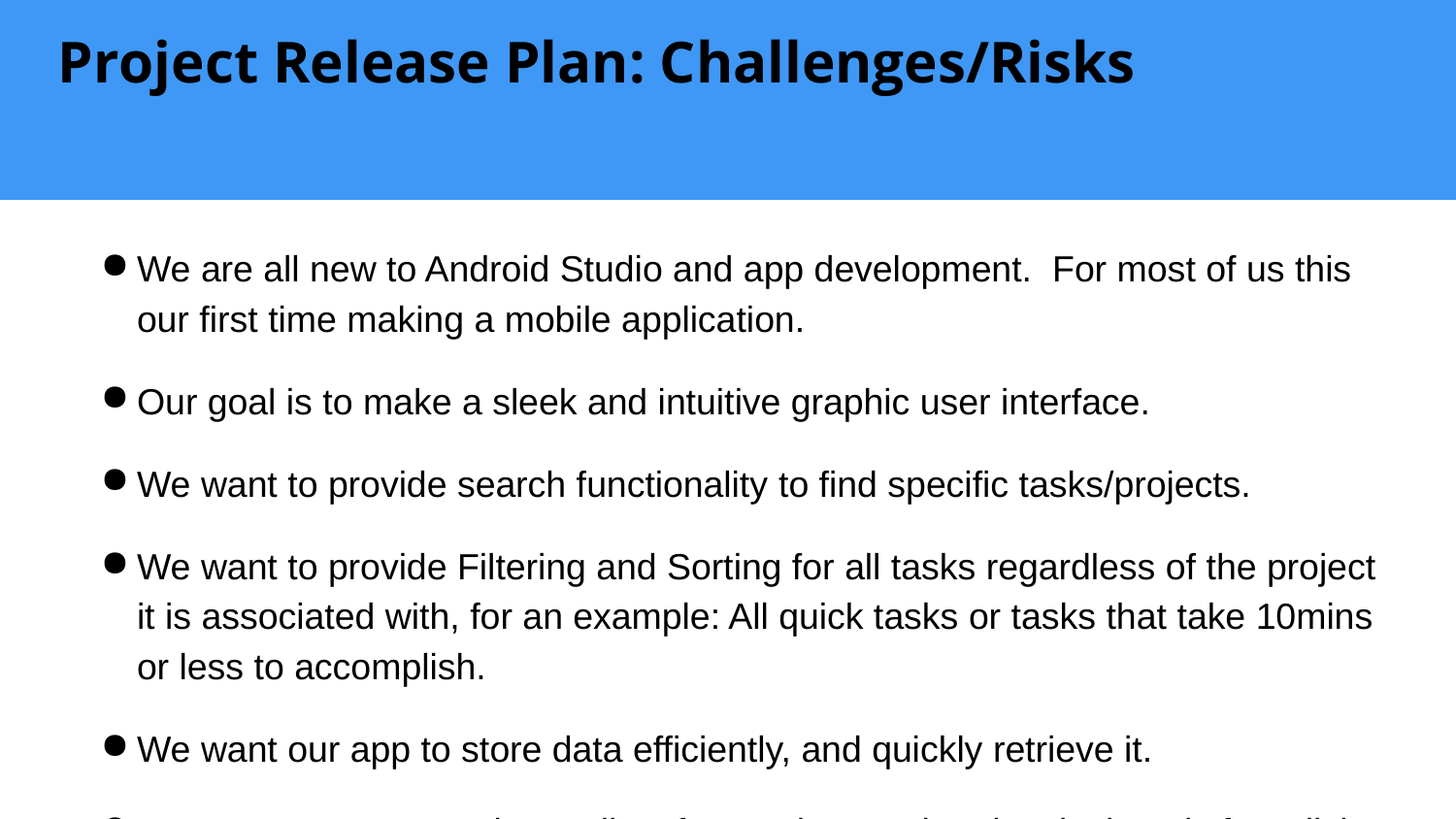

# Project Release Plan: Challenges/Risks
We are all new to Android Studio and app development.  For most of us this our first time making a mobile application.
Our goal is to make a sleek and intuitive graphic user interface.
We want to provide search functionality to find specific tasks/projects.
We want to provide Filtering and Sorting for all tasks regardless of the project it is associated with, for an example: All quick tasks or tasks that take 10mins or less to accomplish.
We want our app to store data efficiently, and quickly retrieve it.
We want a user to retrieve a list of recently completed tasks in only few clicks.